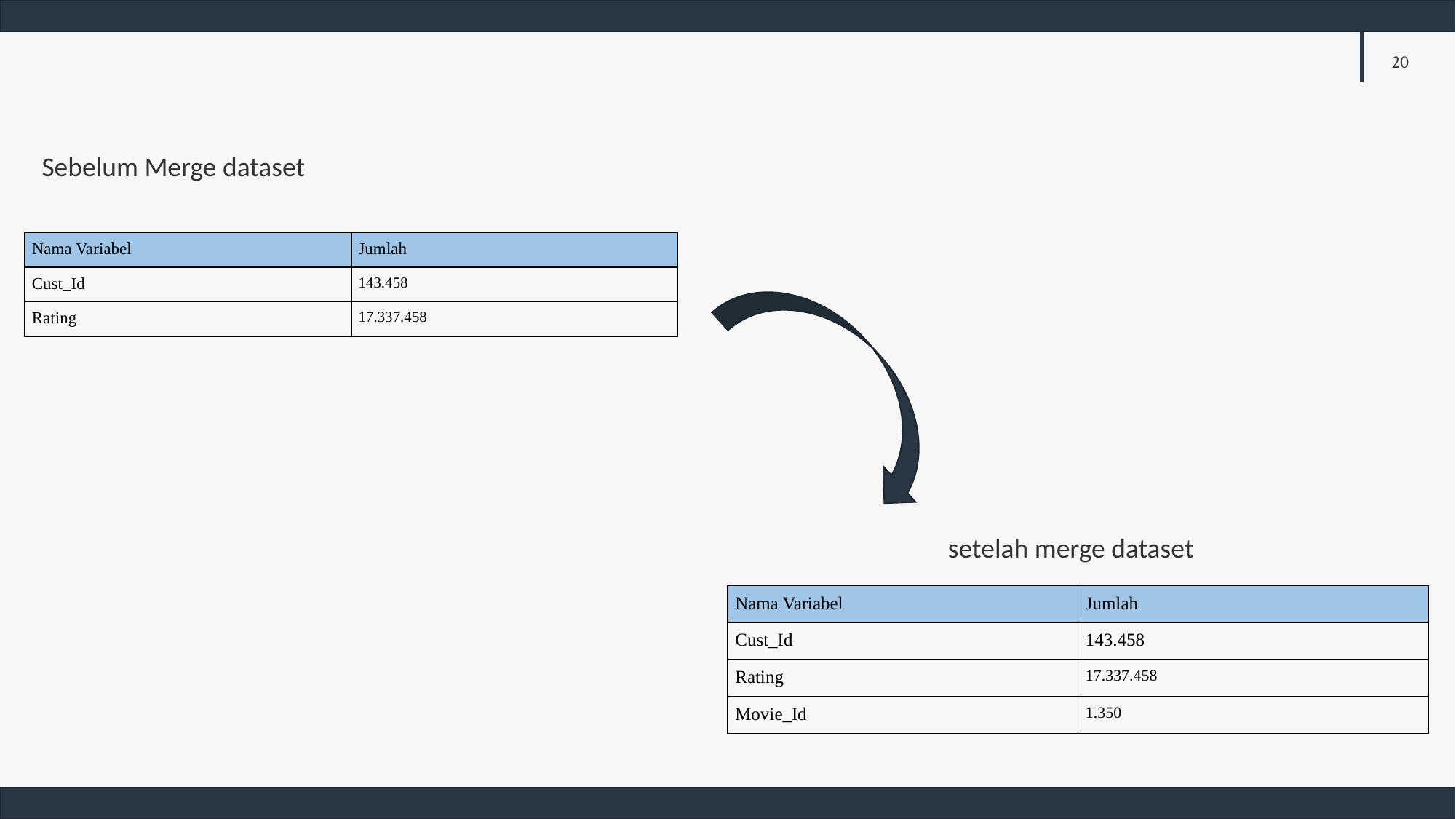

Sebelum Merge dataset
| Nama Variabel | Jumlah |
| --- | --- |
| Cust\_Id | 143.458 |
| Rating | 17.337.458 |

setelah merge dataset
| Nama Variabel | Jumlah |
| --- | --- |
| Cust\_Id | 143.458 |
| Rating | 17.337.458 |
| Movie\_Id | 1.350 |